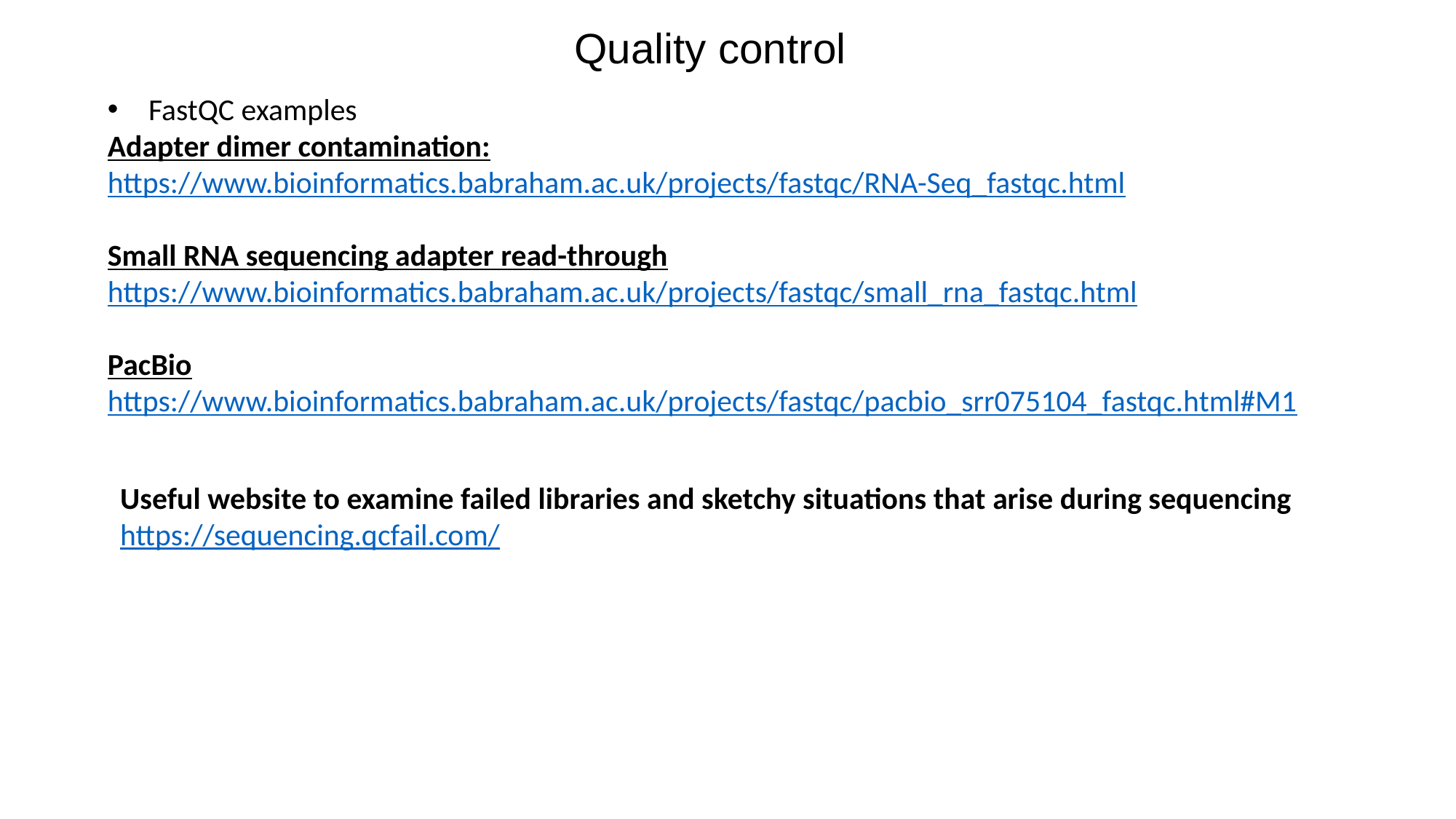

Quality control
FastQC examples
Adapter dimer contamination:
https://www.bioinformatics.babraham.ac.uk/projects/fastqc/RNA-Seq_fastqc.html

Small RNA sequencing adapter read-through
https://www.bioinformatics.babraham.ac.uk/projects/fastqc/small_rna_fastqc.html

PacBio
https://www.bioinformatics.babraham.ac.uk/projects/fastqc/pacbio_srr075104_fastqc.html#M1

Useful website to examine failed libraries and sketchy situations that arise during sequencing
https://sequencing.qcfail.com/